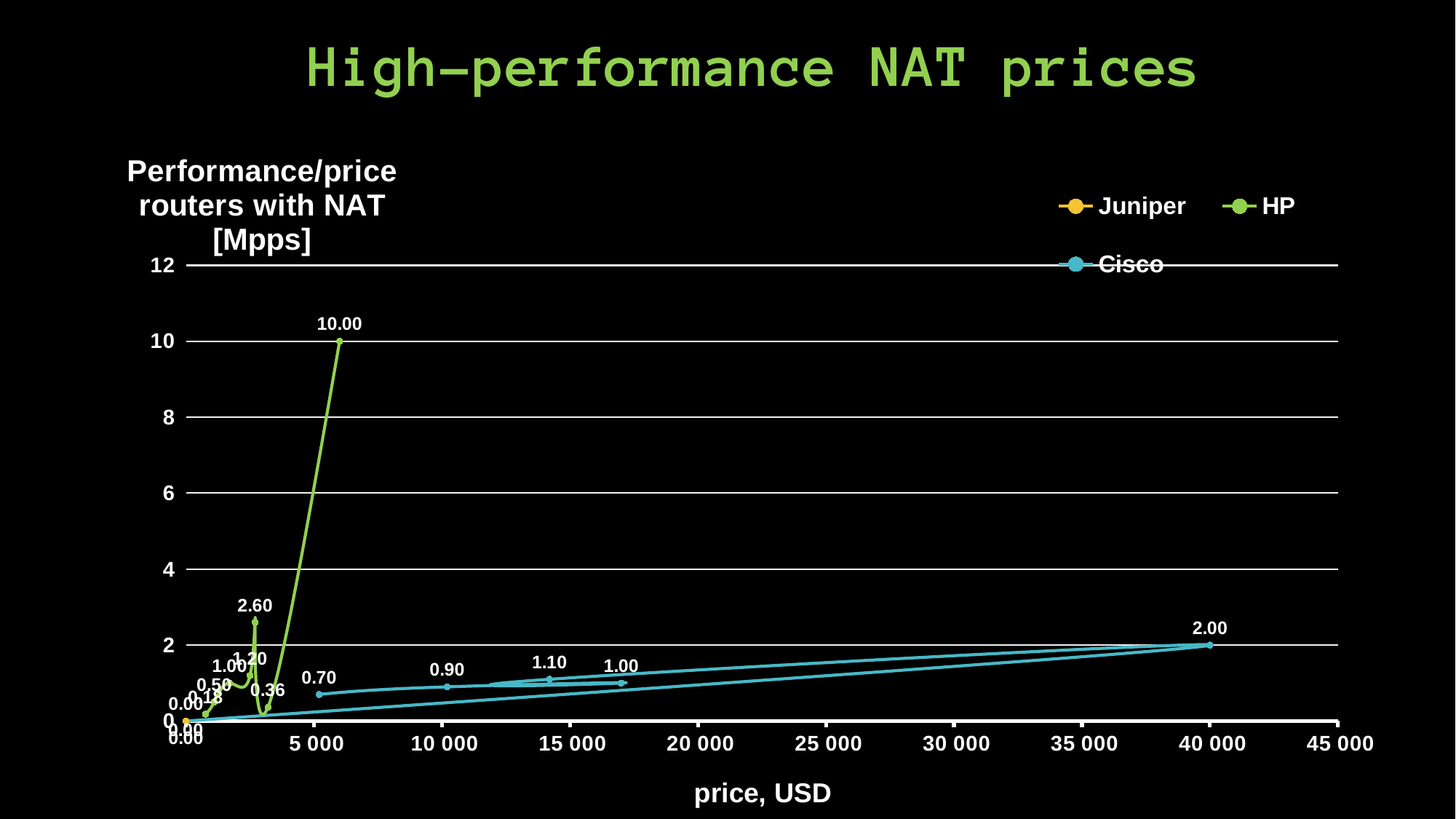

High-performance NAT prices

### Chart: Performance/price
routers with NAT

[Mpps]

| Category |  |  |  |
|---|---|---|---|